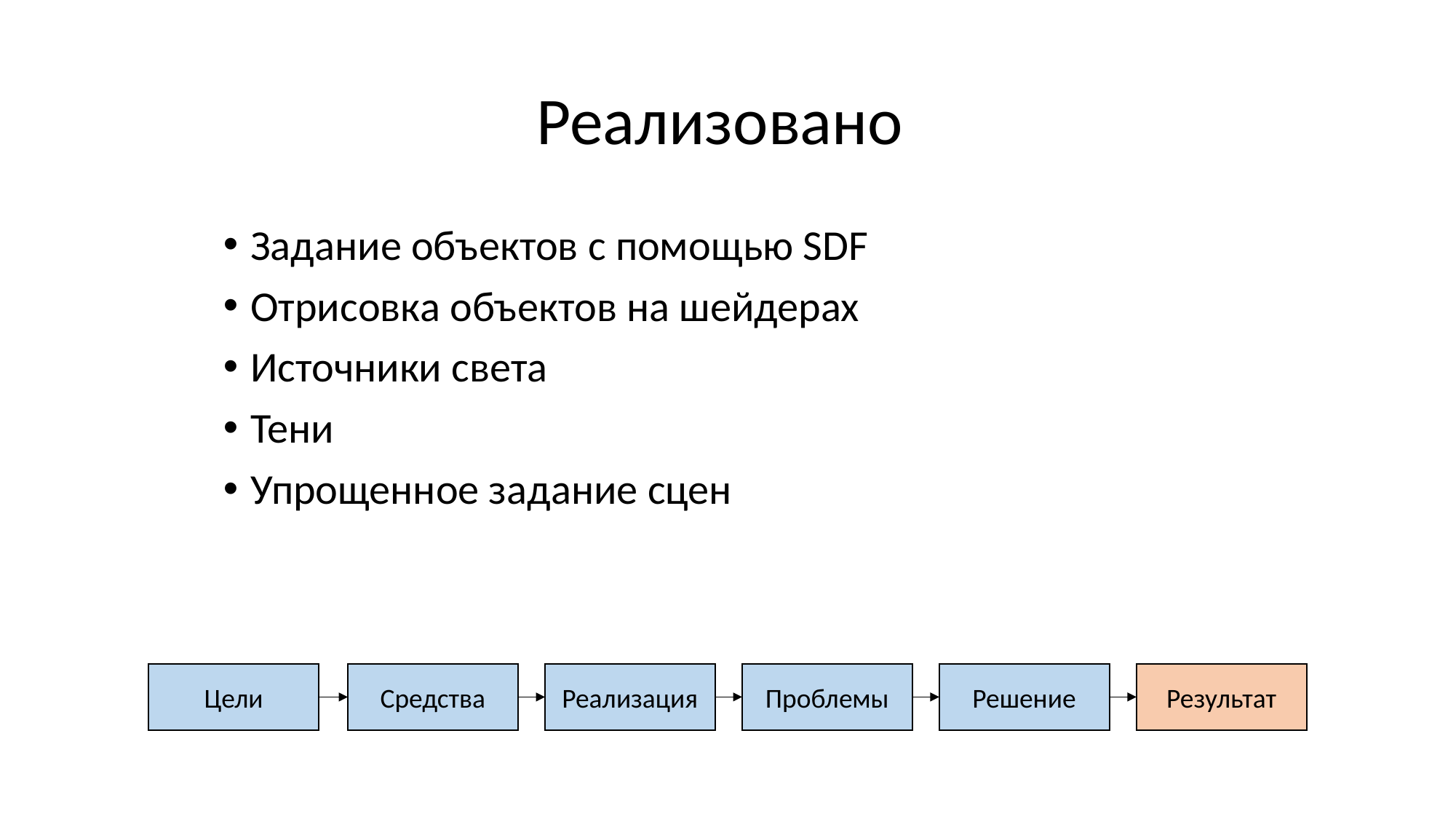

# Реализовано
Задание объектов с помощью SDF
Отрисовка объектов на шейдерах
Источники света
Тени
Упрощенное задание сцен

Цели
Средства
Решение
Результат
Проблемы
Реализация